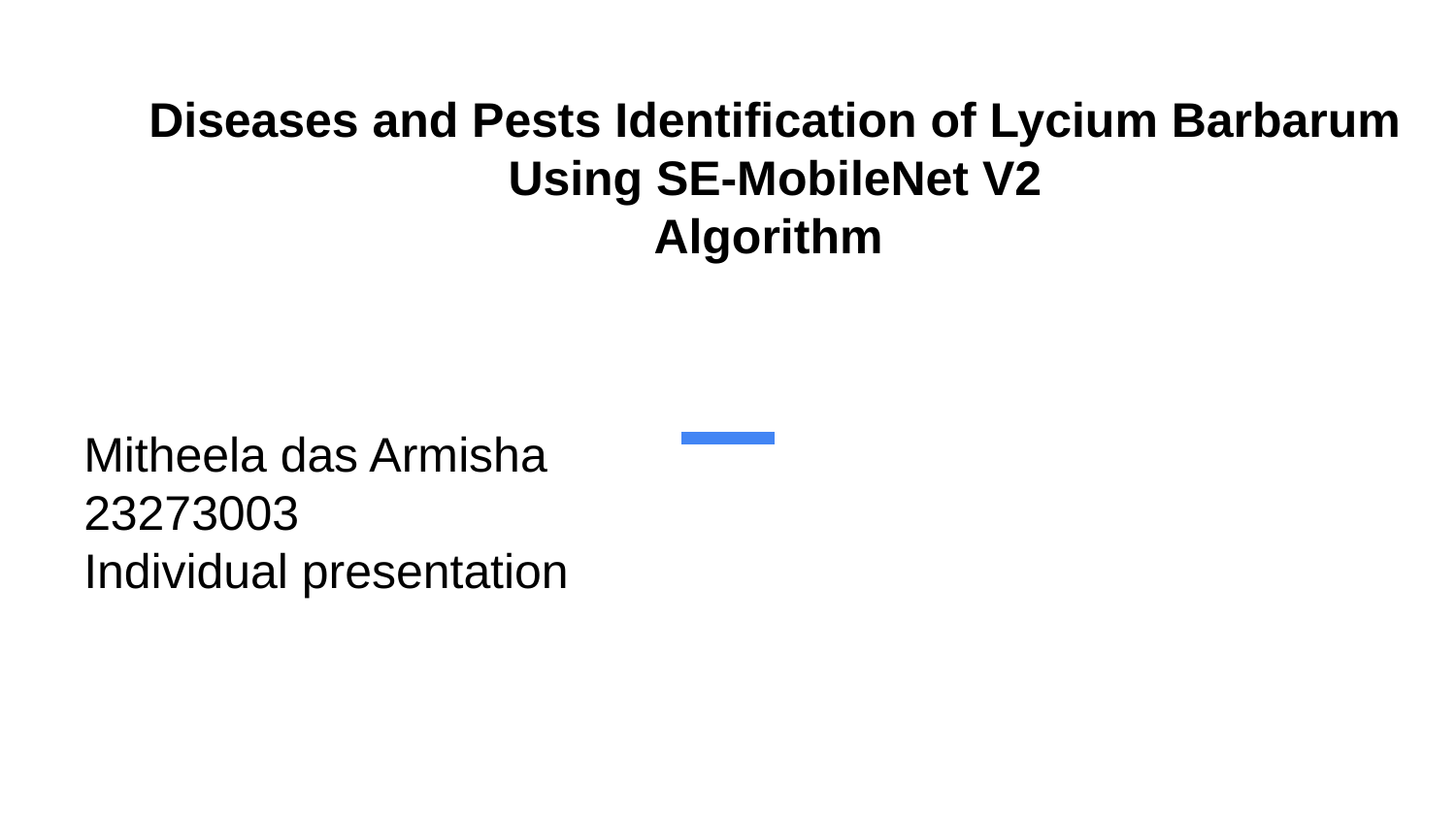

# Diseases and Pests Identification of Lycium Barbarum Using SE-MobileNet V2
Algorithm

Mitheela das Armisha
23273003
Individual presentation